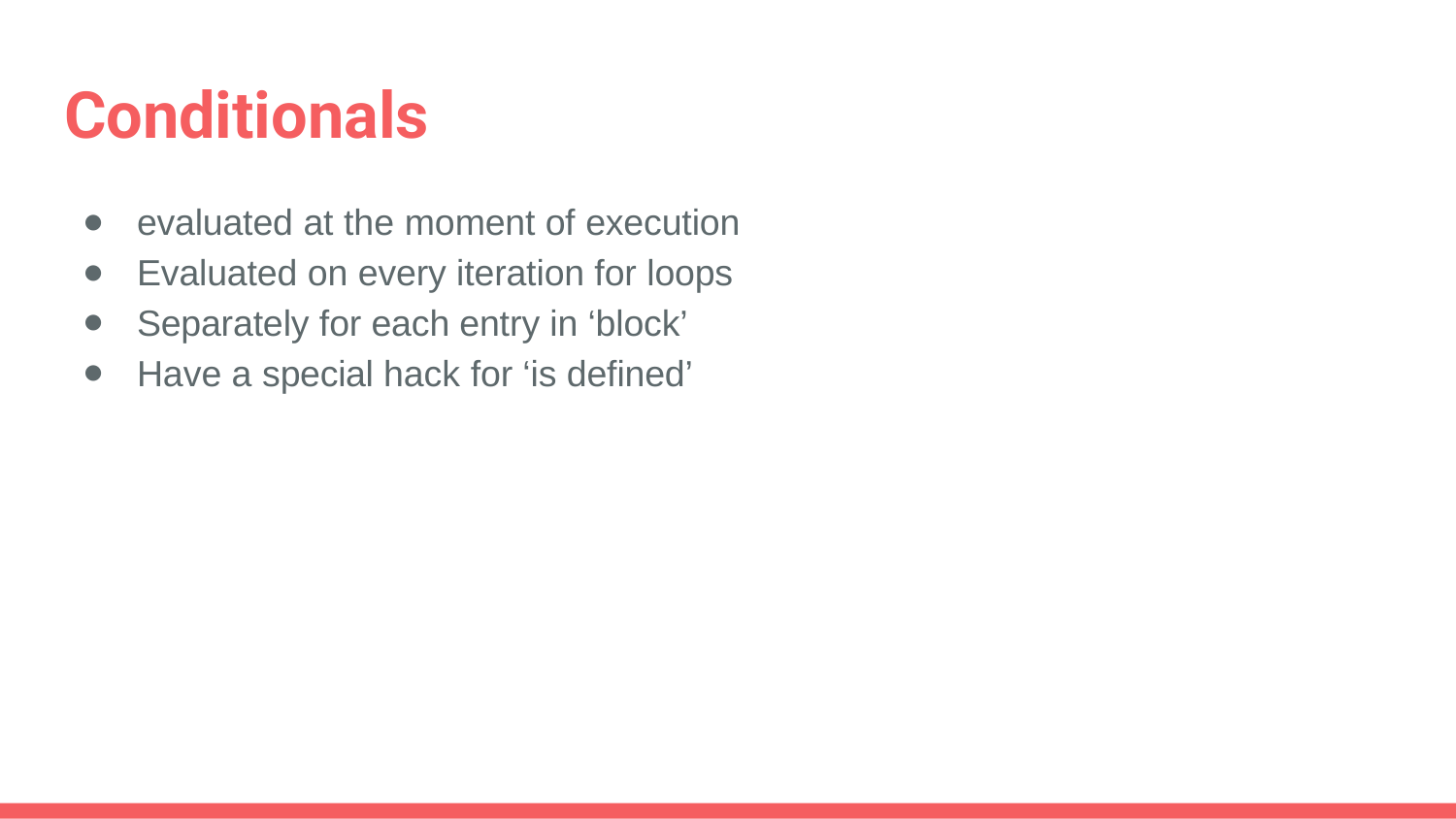

# Conditionals
evaluated at the moment of execution
Evaluated on every iteration for loops
Separately for each entry in ‘block’
Have a special hack for ‘is defined’